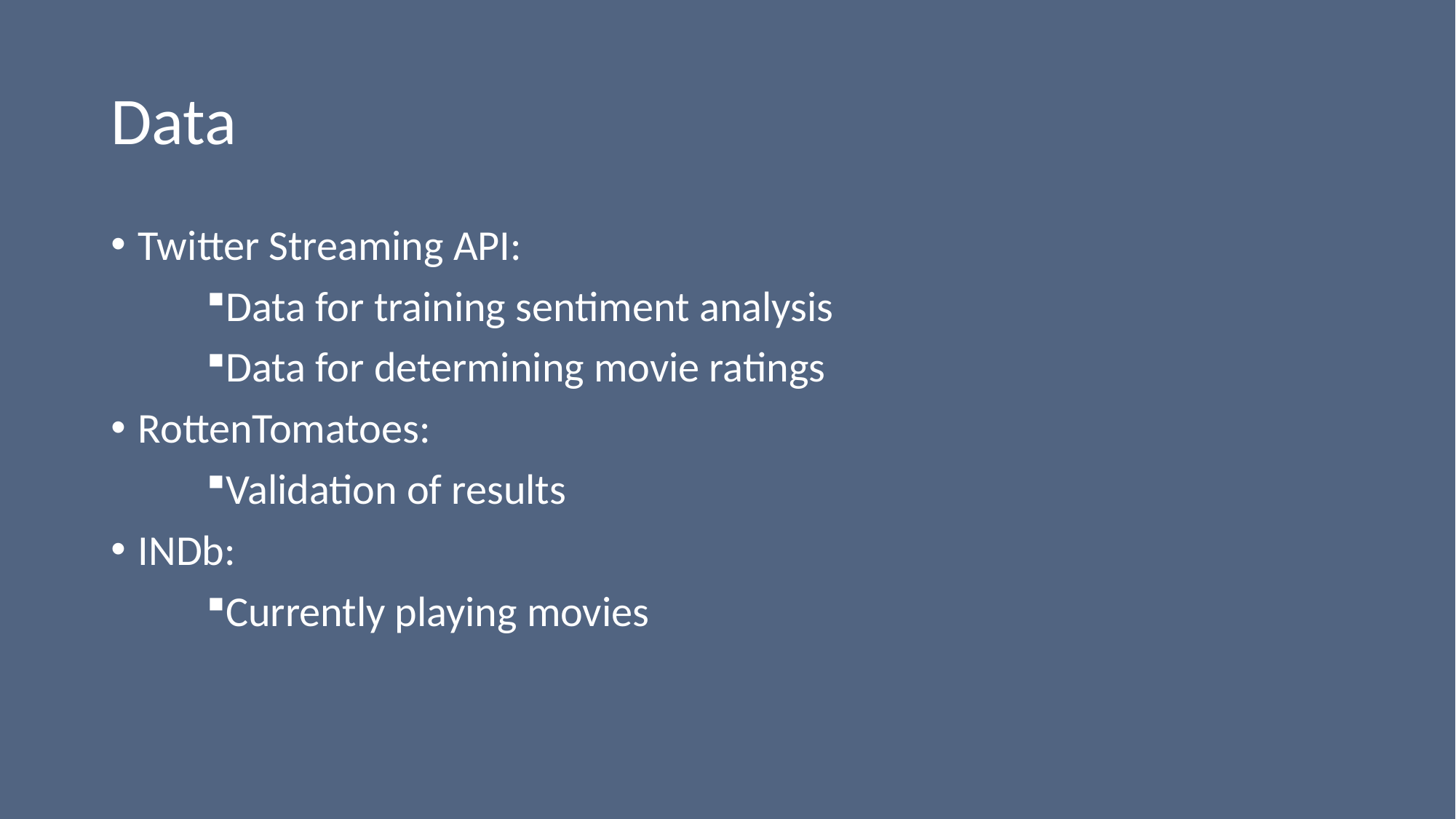

# Data
Twitter Streaming API:
Data for training sentiment analysis
Data for determining movie ratings
RottenTomatoes:
Validation of results
INDb:
Currently playing movies